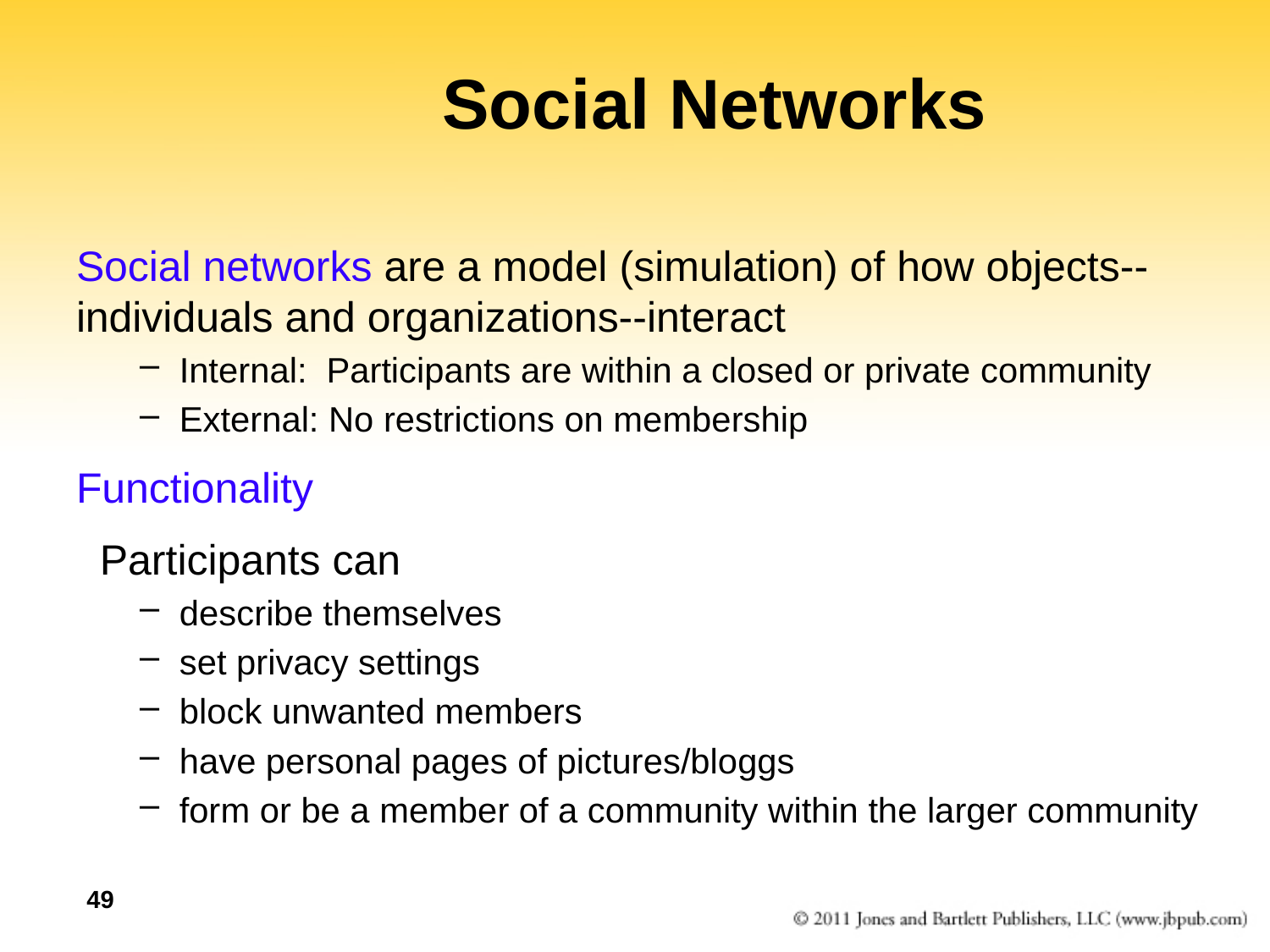

Social Networks
Social networks are a model (simulation) of how objects--individuals and organizations--interact
Internal:  Participants are within a closed or private community
External: No restrictions on membership
Functionality
  Participants can
describe themselves
set privacy settings
block unwanted members
have personal pages of pictures/bloggs
form or be a member of a community within the larger community
49